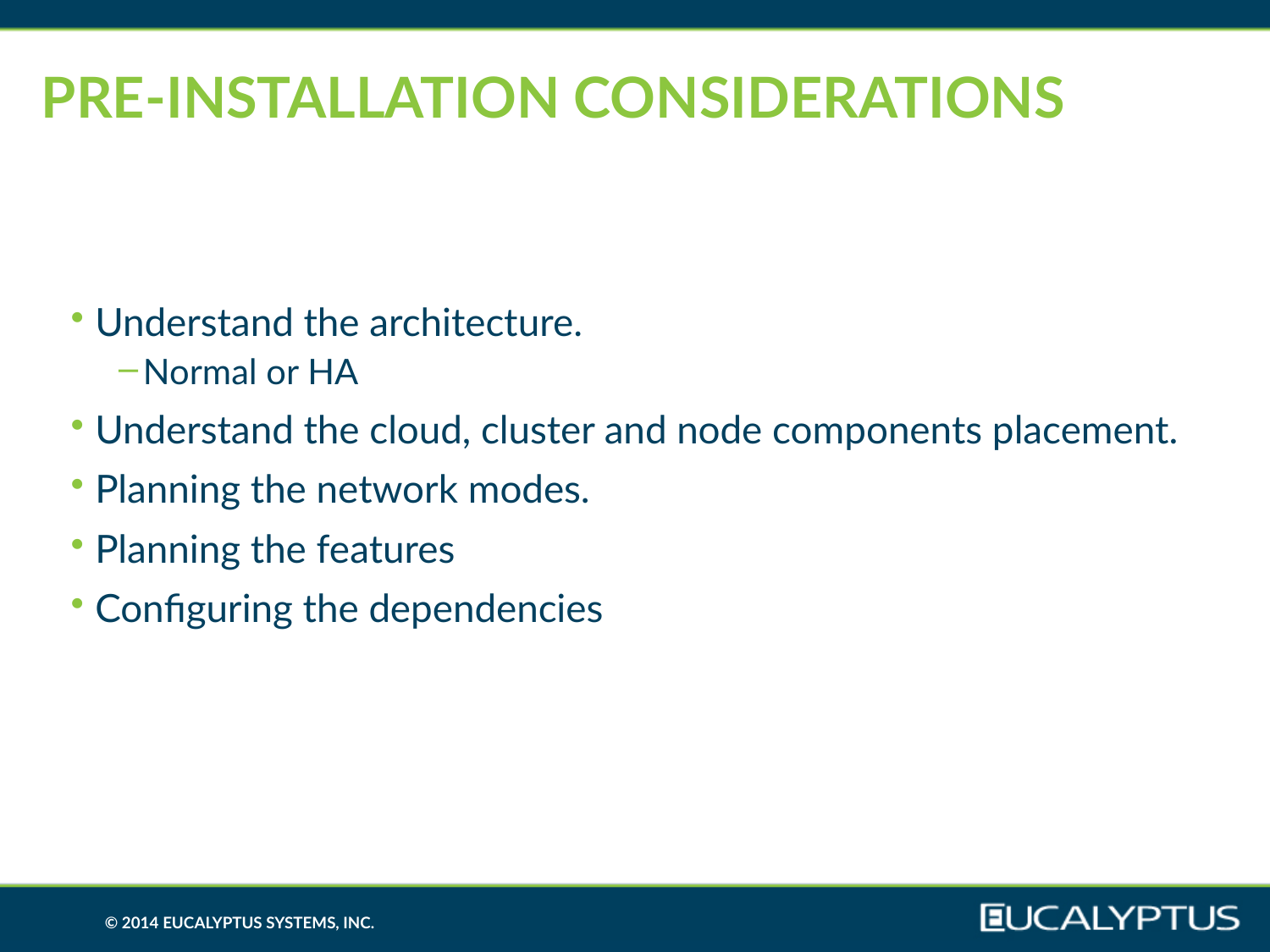

# Pre-Installation considerations
Understand the architecture.
Normal or HA
Understand the cloud, cluster and node components placement.
Planning the network modes.
Planning the features
Configuring the dependencies